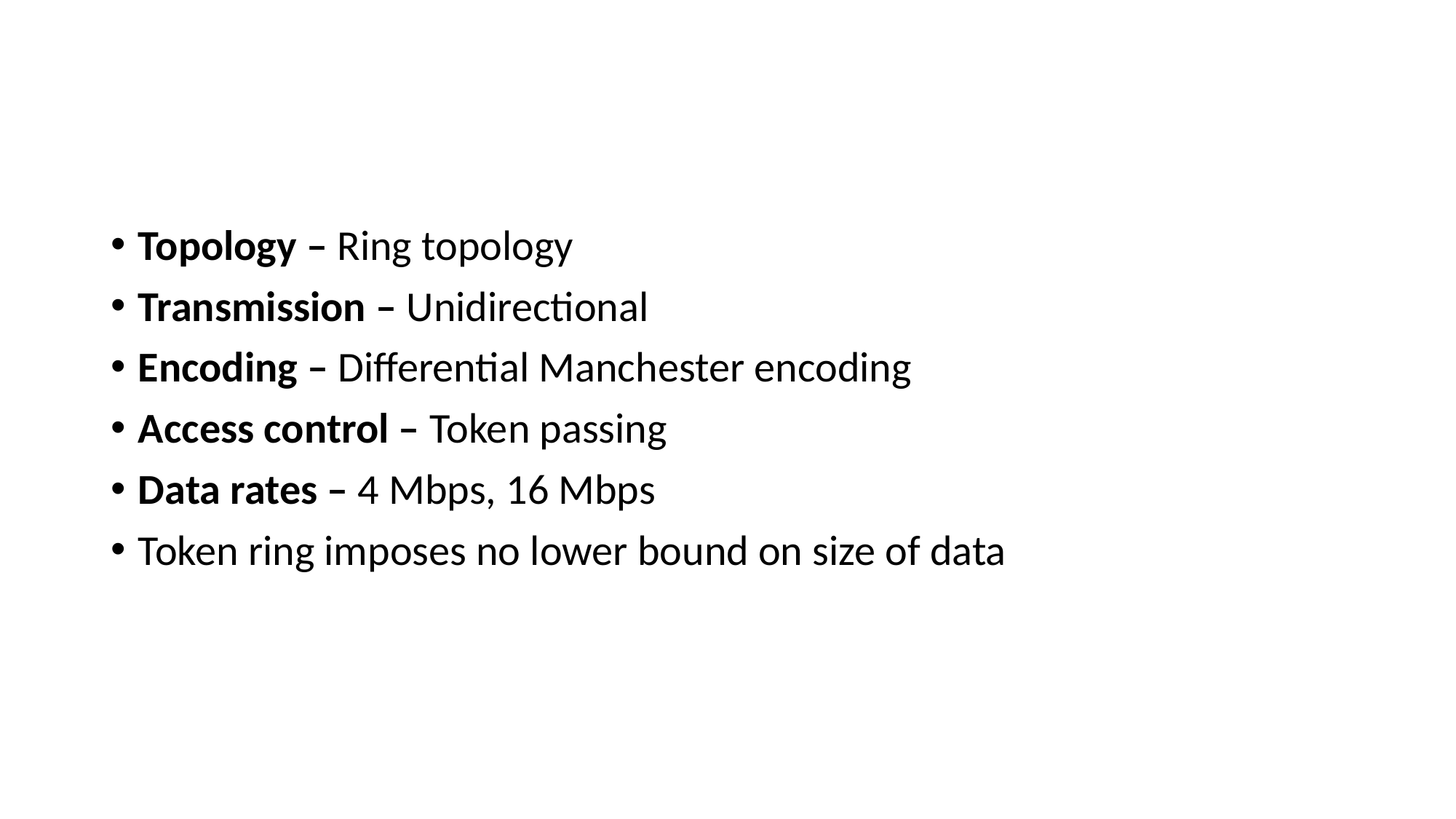

#
Topology – Ring topology
Transmission – Unidirectional
Encoding – Differential Manchester encoding
Access control – Token passing
Data rates – 4 Mbps, 16 Mbps
Token ring imposes no lower bound on size of data